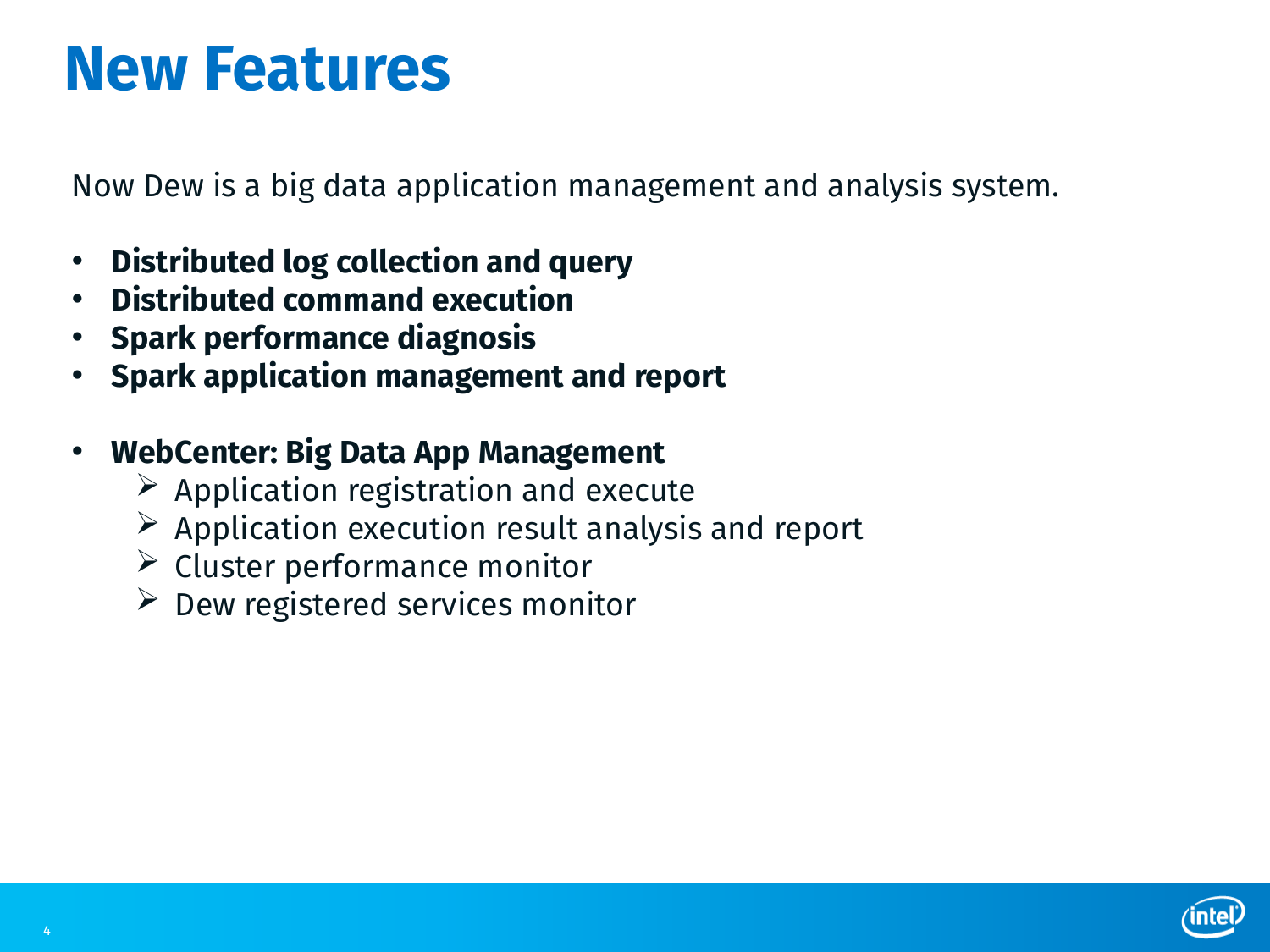

# New Features
Now Dew is a big data application management and analysis system.

Distributed log collection and query
Distributed command execution
Spark performance diagnosis
Spark application management and report

WebCenter: Big Data App Management
Application registration and execute
Application execution result analysis and report
Cluster performance monitor
Dew registered services monitor

4